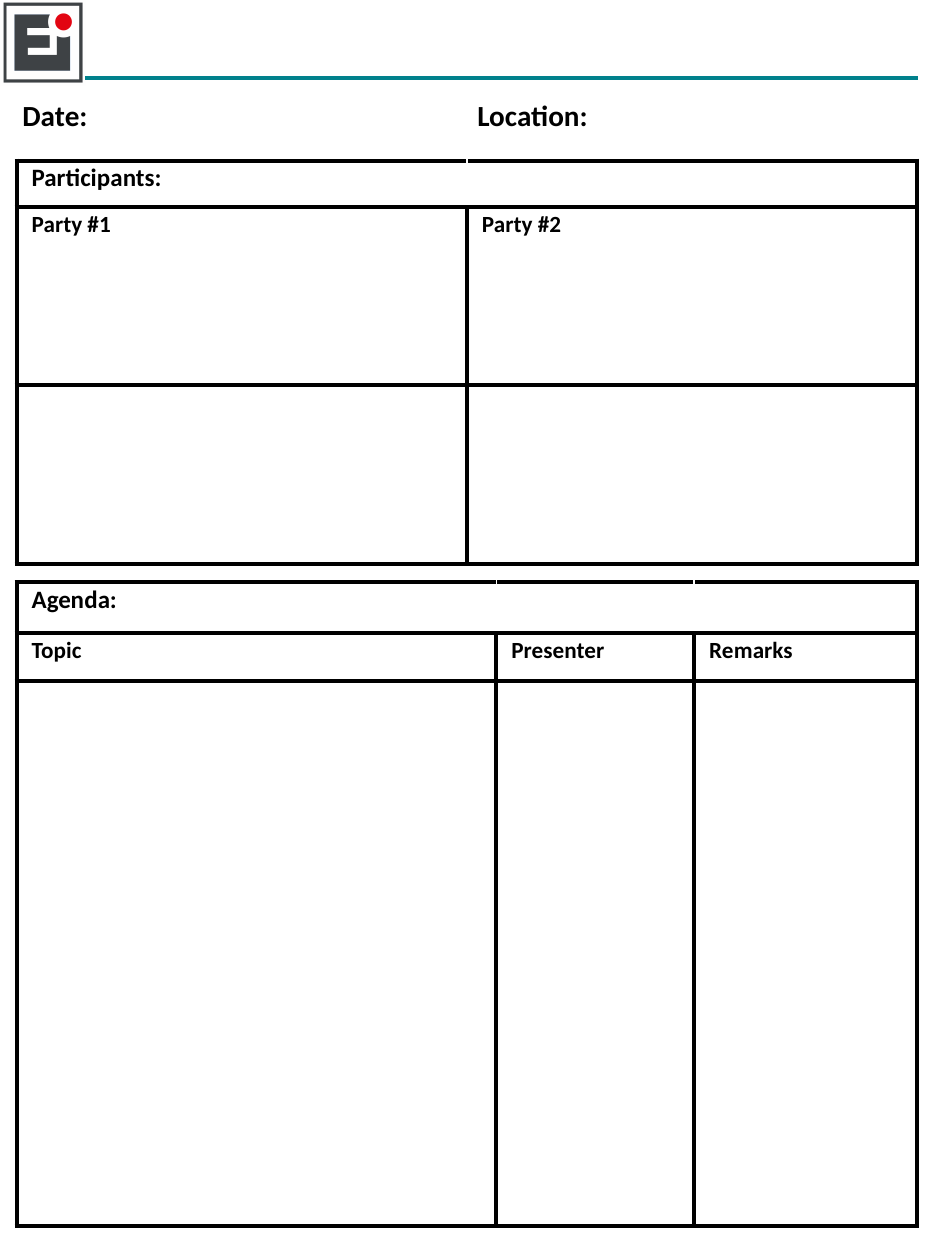

#
| Date: |  | Location: |  |
| --- | --- | --- | --- |
| Participants: |  |
| --- | --- |
| Party #1 | Party #2 |
|  |  |
| Agenda: |  |  |
| --- | --- | --- |
| Topic | Presenter | Remarks |
|  |  |  |